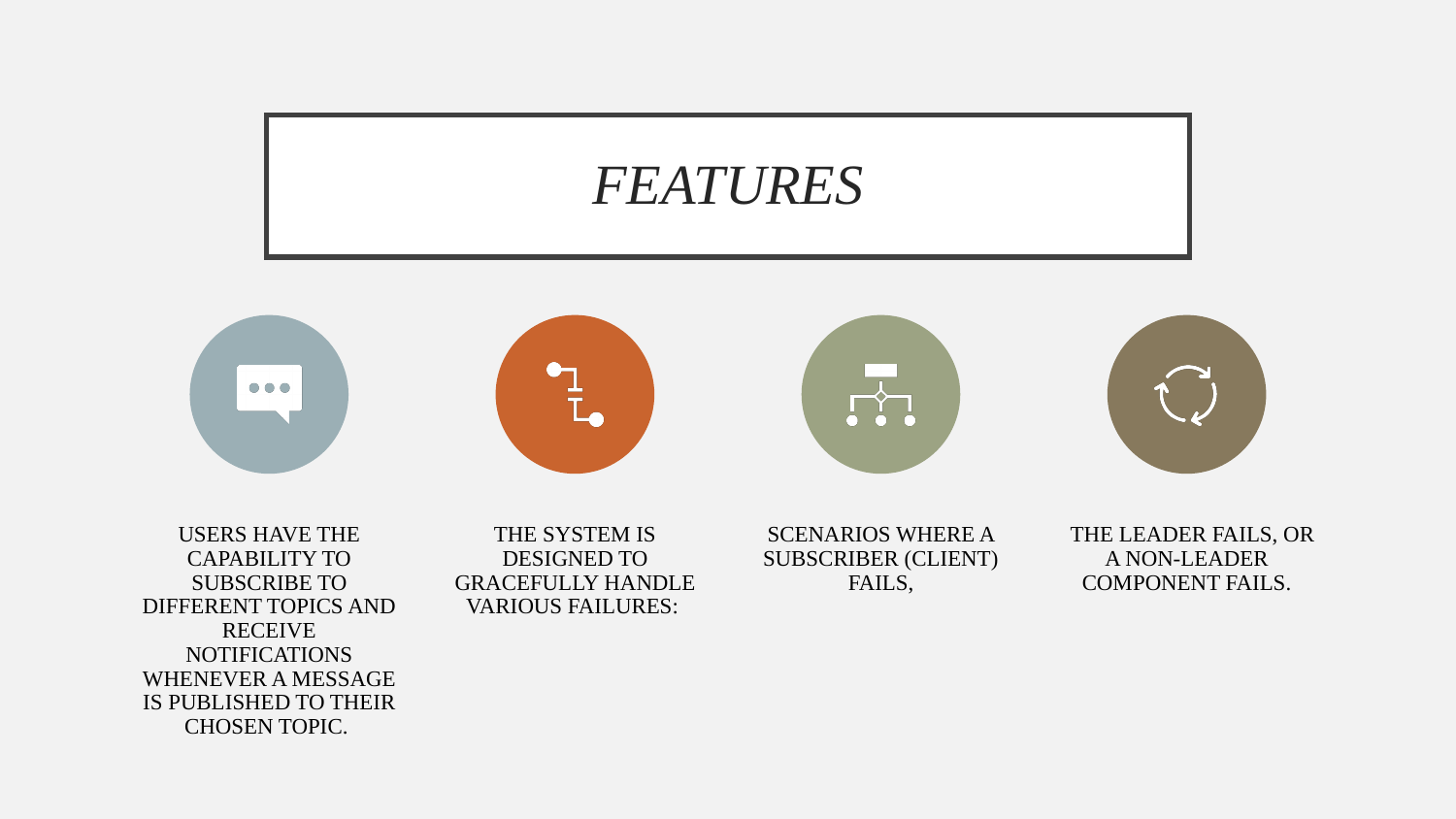

# FEATURES

USERS HAVE THE CAPABILITY TO SUBSCRIBE TO DIFFERENT TOPICS AND RECEIVE NOTIFICATIONS WHENEVER A MESSAGE IS PUBLISHED TO THEIR CHOSEN TOPIC.

THE SYSTEM IS DESIGNED TO GRACEFULLY HANDLE VARIOUS FAILURES:

SCENARIOS WHERE A SUBSCRIBER (CLIENT) FAILS,

  THE LEADER FAILS, OR A NON-LEADER COMPONENT FAILS.